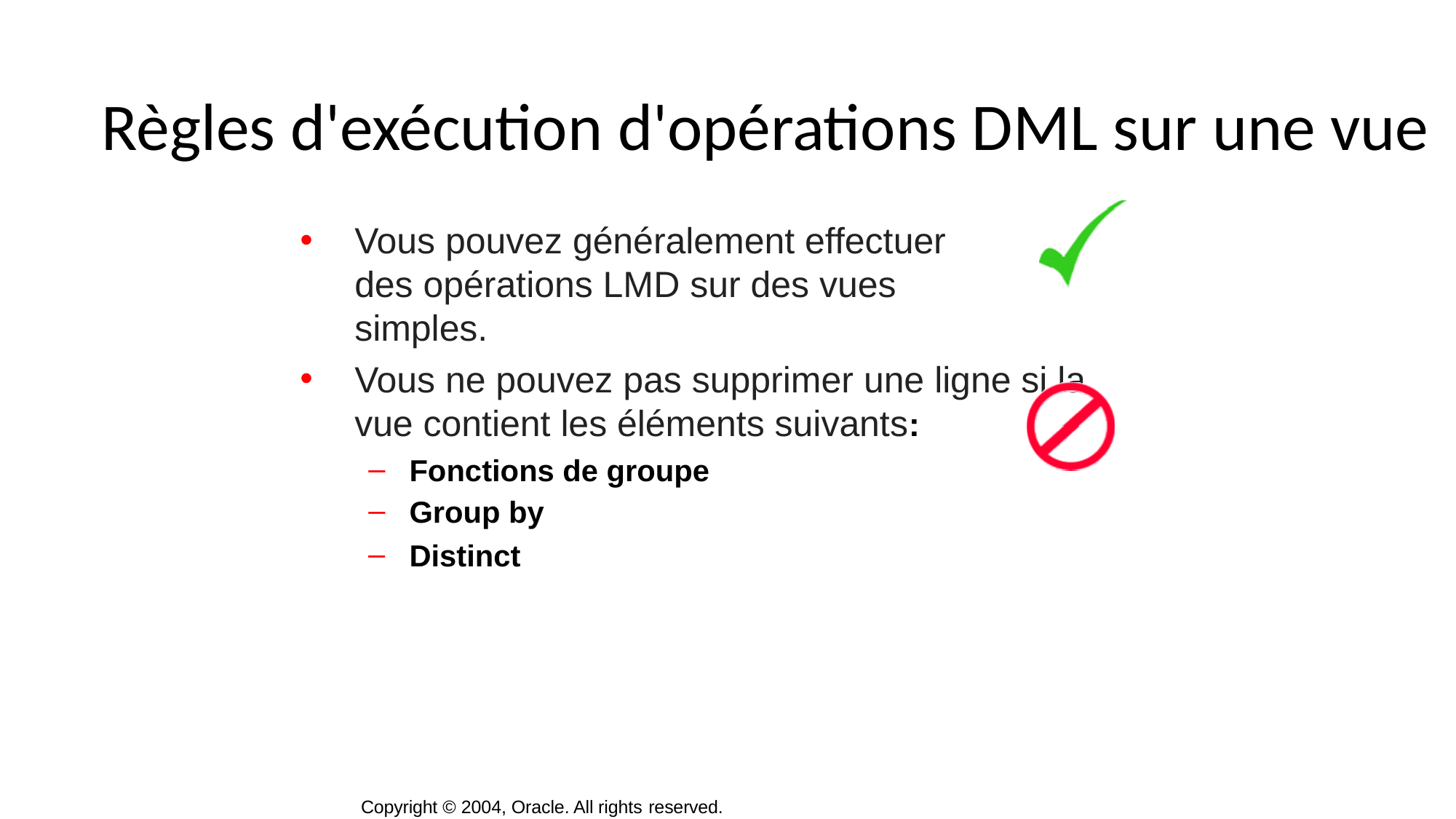

# Règles d'exécution d'opérations DML sur une vue

Vous pouvez généralement effectuer des opérations LMD sur des vues simples.
Vous ne pouvez pas supprimer une ligne si la vue contient les éléments suivants:
Fonctions de groupe
Group by
Distinct

Copyright © 2004, Oracle. All rights reserved.